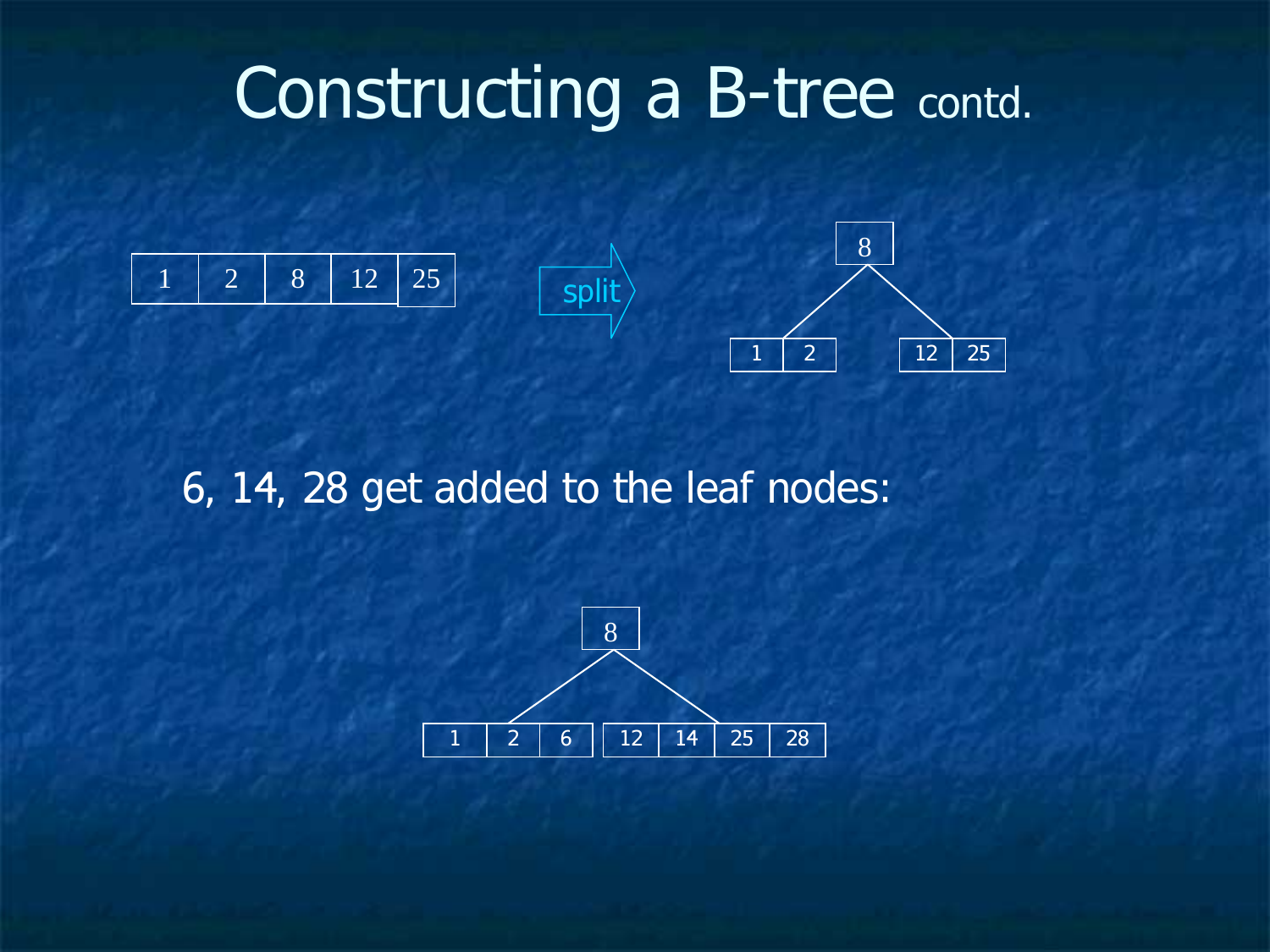

# Constructing a B-tree contd.
8

1
2
8
12
25
split
| 1 | 2 |
| --- | --- |
| 12 | 25 |
| --- | --- |
6, 14, 28 get added to the leaf nodes:
8
| 1 | 2 | 6 |
| --- | --- | --- |
| 12 | 14 | 25 | 28 |
| --- | --- | --- | --- |